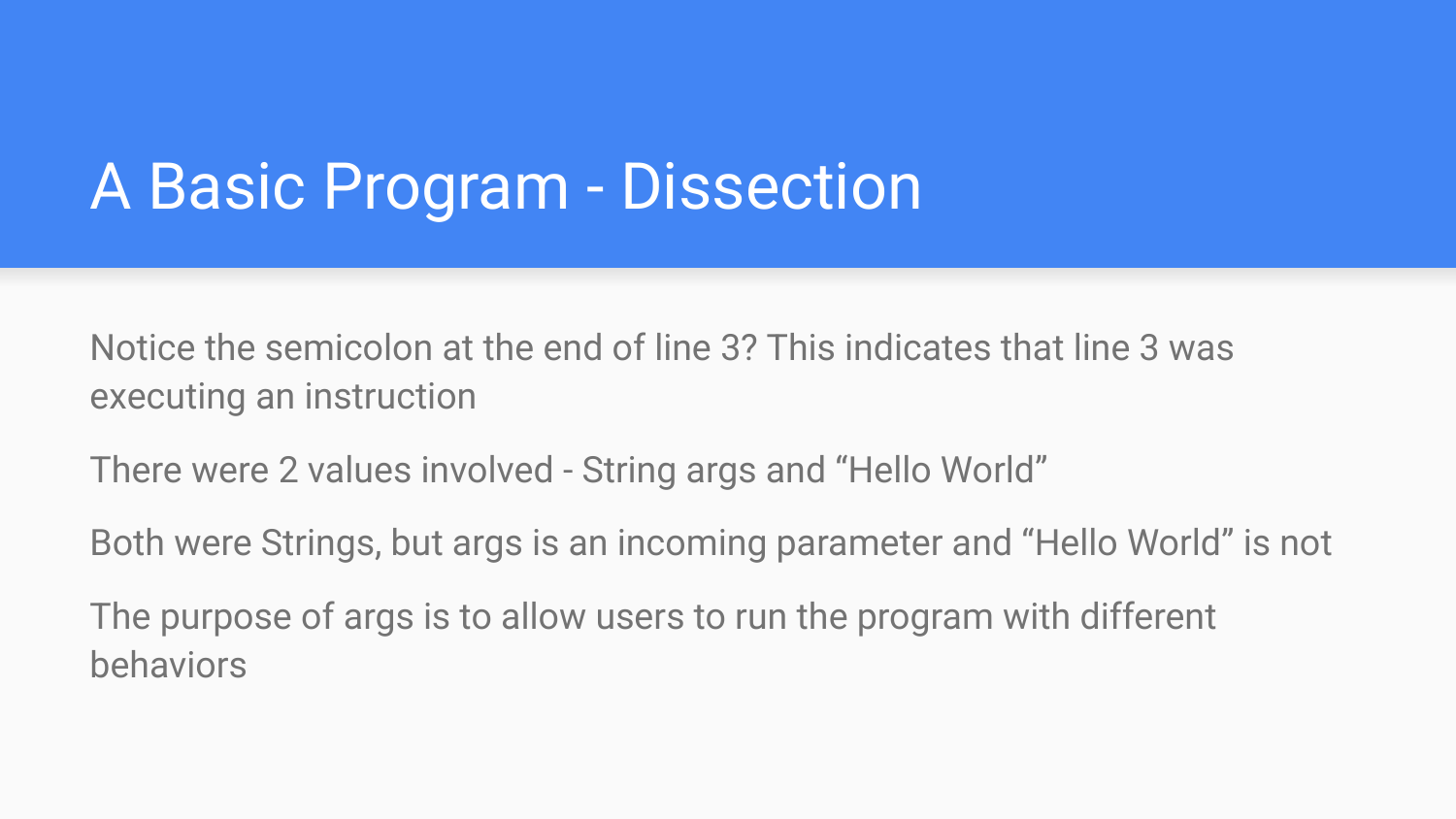

# A Basic Program - Dissection
Notice the semicolon at the end of line 3? This indicates that line 3 was executing an instruction
There were 2 values involved - String args and “Hello World”
Both were Strings, but args is an incoming parameter and “Hello World” is not
The purpose of args is to allow users to run the program with different behaviors